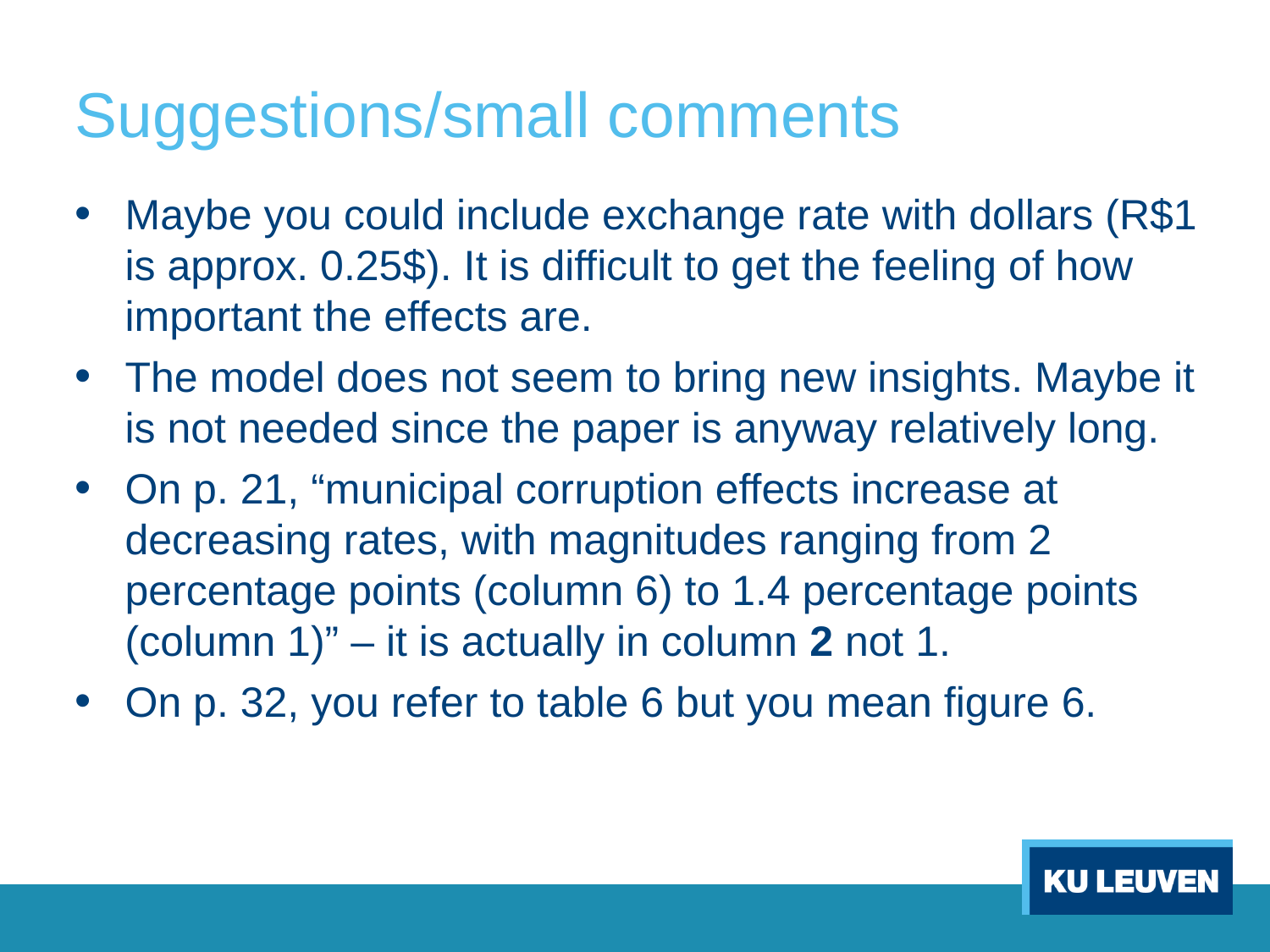

# Suggestions/small comments
Maybe you could include exchange rate with dollars (R$1 is approx. 0.25$). It is difficult to get the feeling of how important the effects are.
The model does not seem to bring new insights. Maybe it is not needed since the paper is anyway relatively long.
On p. 21, “municipal corruption effects increase at decreasing rates, with magnitudes ranging from 2 percentage points (column 6) to 1.4 percentage points (column 1)” – it is actually in column 2 not 1.
On p. 32, you refer to table 6 but you mean figure 6.